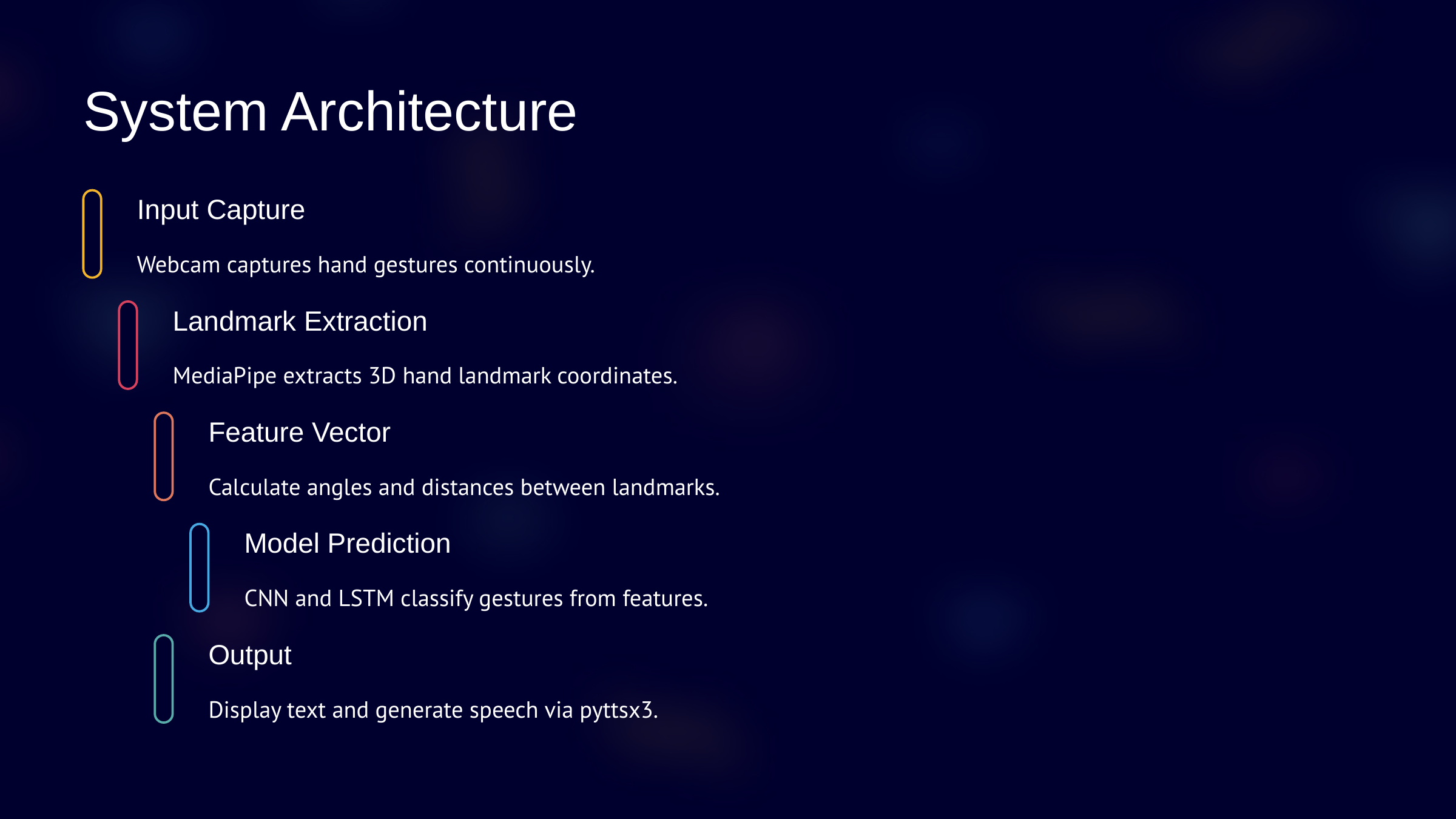

System Architecture

Input Capture
Webcam captures hand gestures continuously.

Landmark Extraction
MediaPipe extracts 3D hand landmark coordinates.

Feature Vector
Calculate angles and distances between landmarks.

Model Prediction
CNN and LSTM classify gestures from features.

Output
Display text and generate speech via pyttsx3.